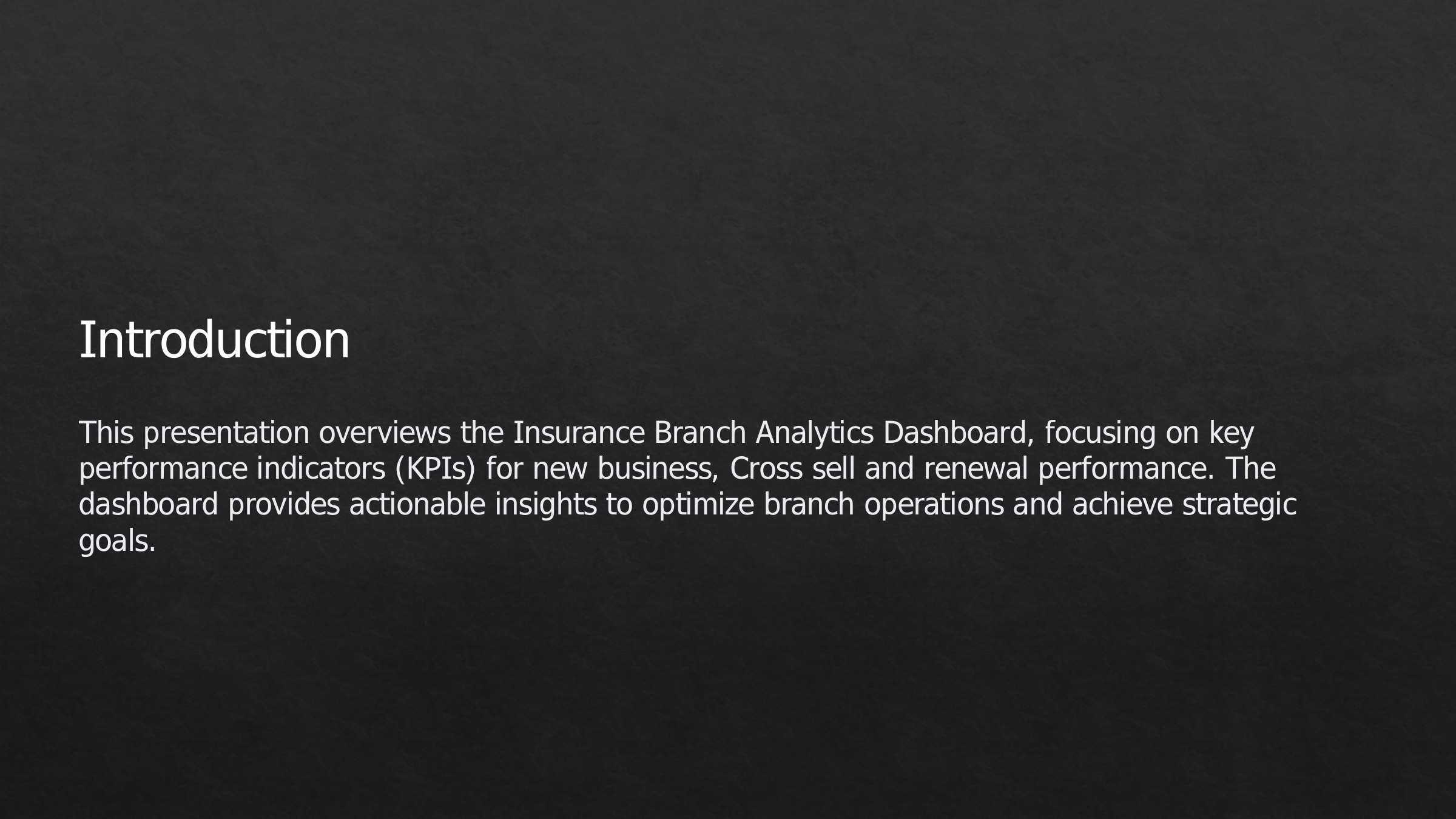

Introduction
This presentation overviews the Insurance Branch Analytics Dashboard, focusing on key performance indicators (KPIs) for new business, Cross sell and renewal performance. The dashboard provides actionable insights to optimize branch operations and achieve strategic goals.